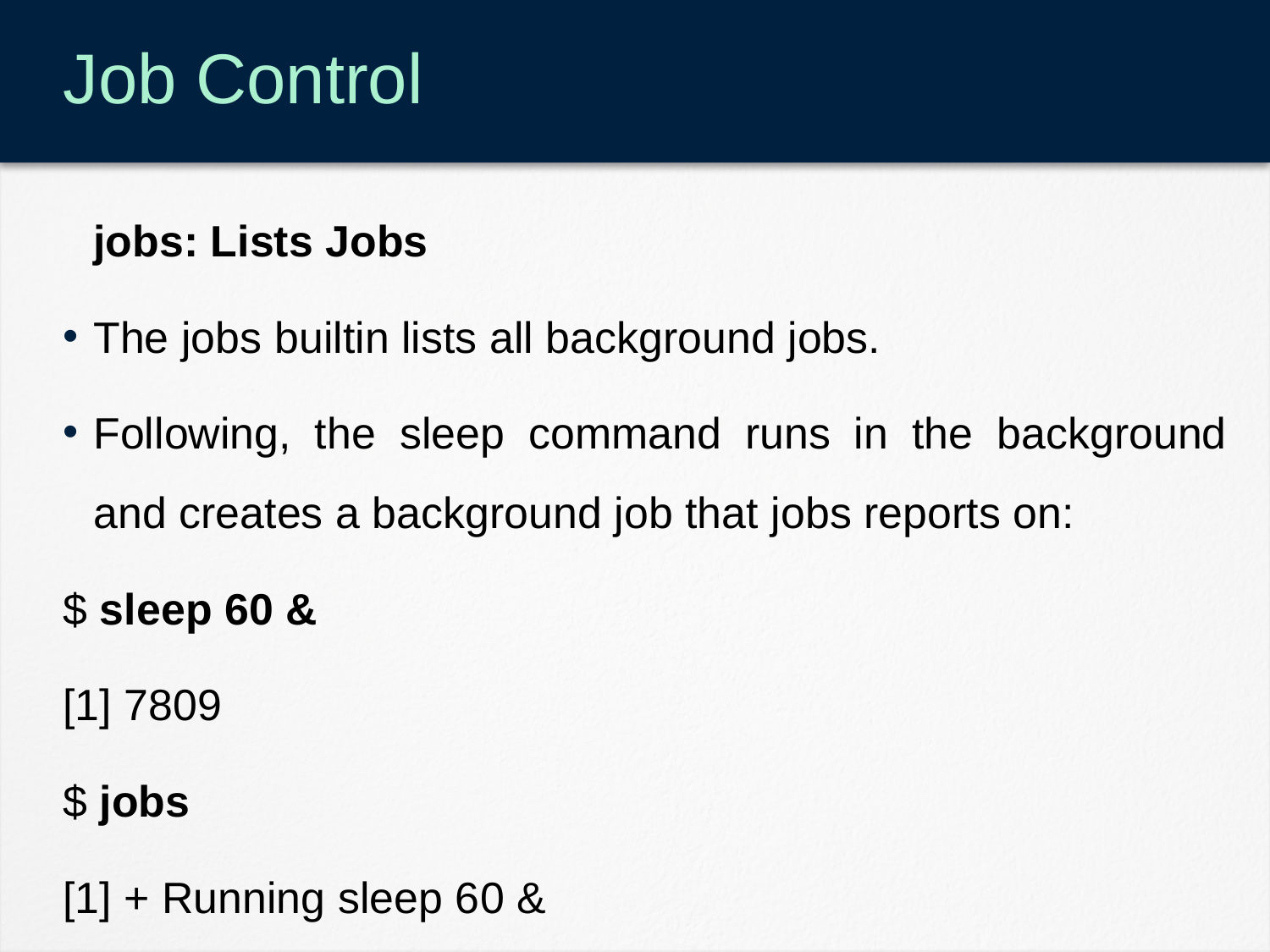

# Job Control
	jobs: Lists Jobs
The jobs builtin lists all background jobs.
Following, the sleep command runs in the background and creates a background job that jobs reports on:
$ sleep 60 &
[1] 7809
$ jobs
[1] + Running sleep 60 &